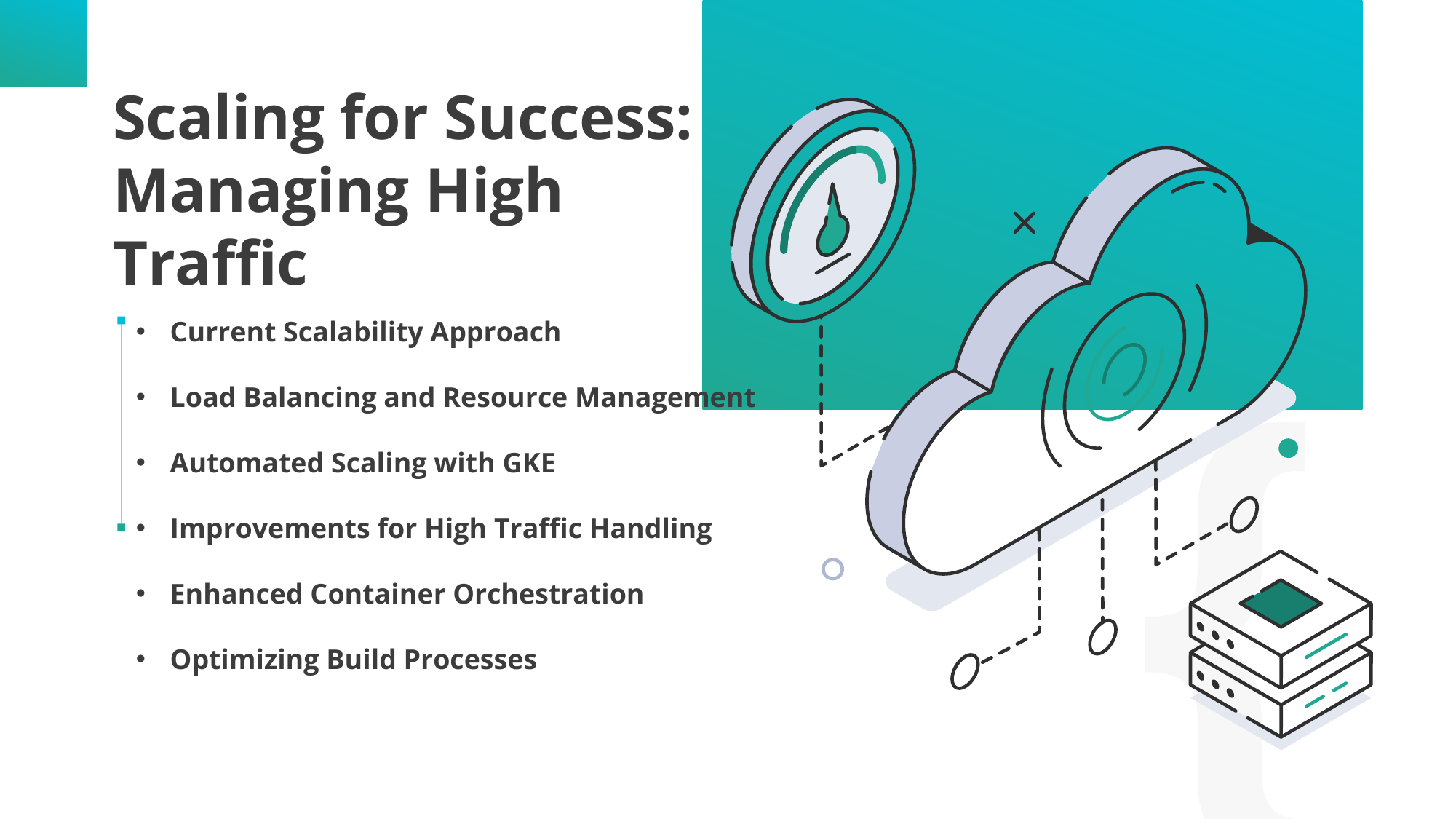

# Scaling for Success: Managing High Traffic
Current Scalability Approach
Load Balancing and Resource Management
Automated Scaling with GKE
Improvements for High Traffic Handling
Enhanced Container Orchestration
Optimizing Build Processes

Developer Presentation Template